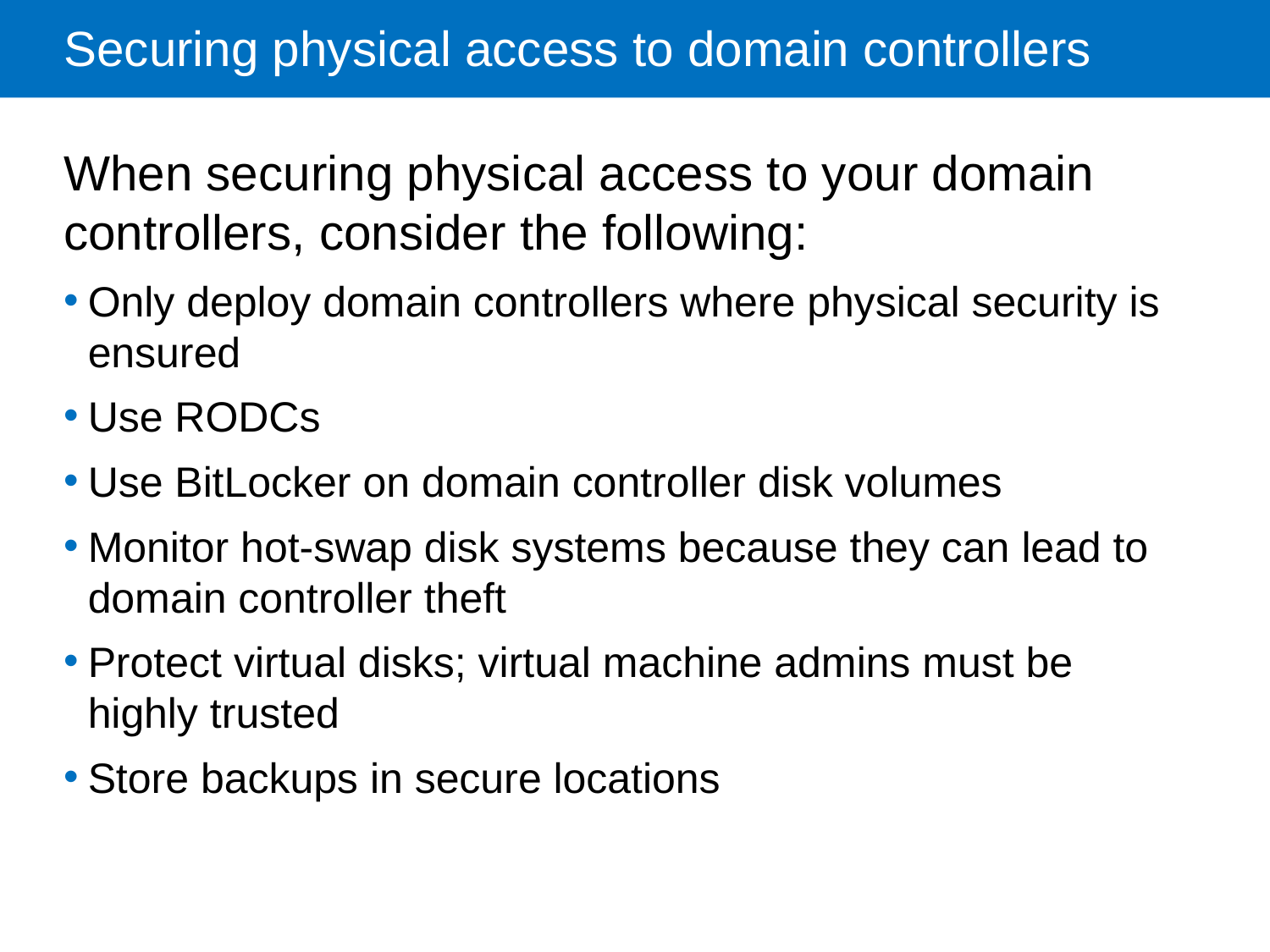

# Securing physical access to domain controllers
When securing physical access to your domain controllers, consider the following:
Only deploy domain controllers where physical security is ensured
Use RODCs
Use BitLocker on domain controller disk volumes
Monitor hot-swap disk systems because they can lead to domain controller theft
Protect virtual disks; virtual machine admins must be highly trusted
Store backups in secure locations